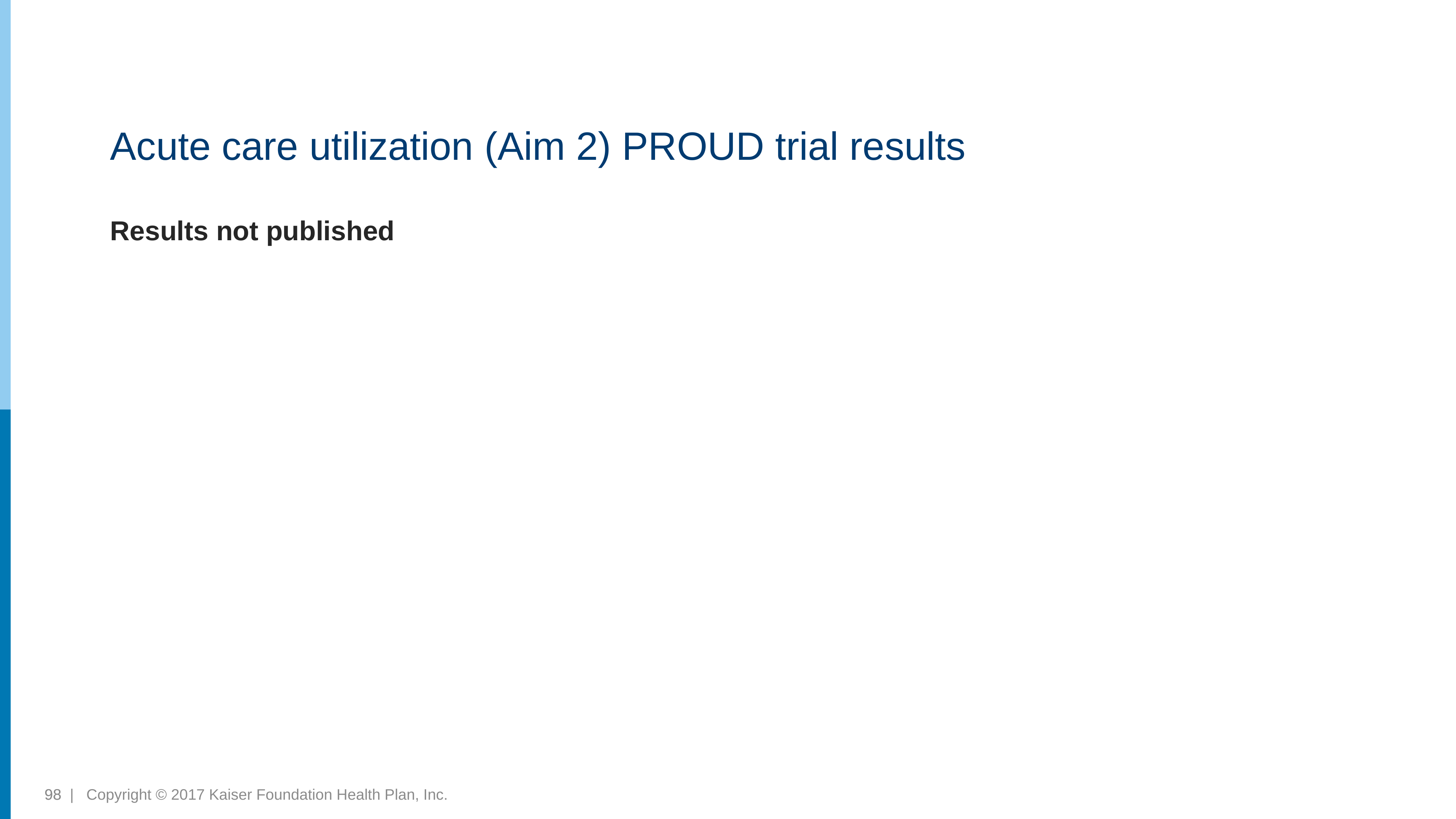

# Acute care utilization (Aim 2) PROUD trial results
Results not published

98